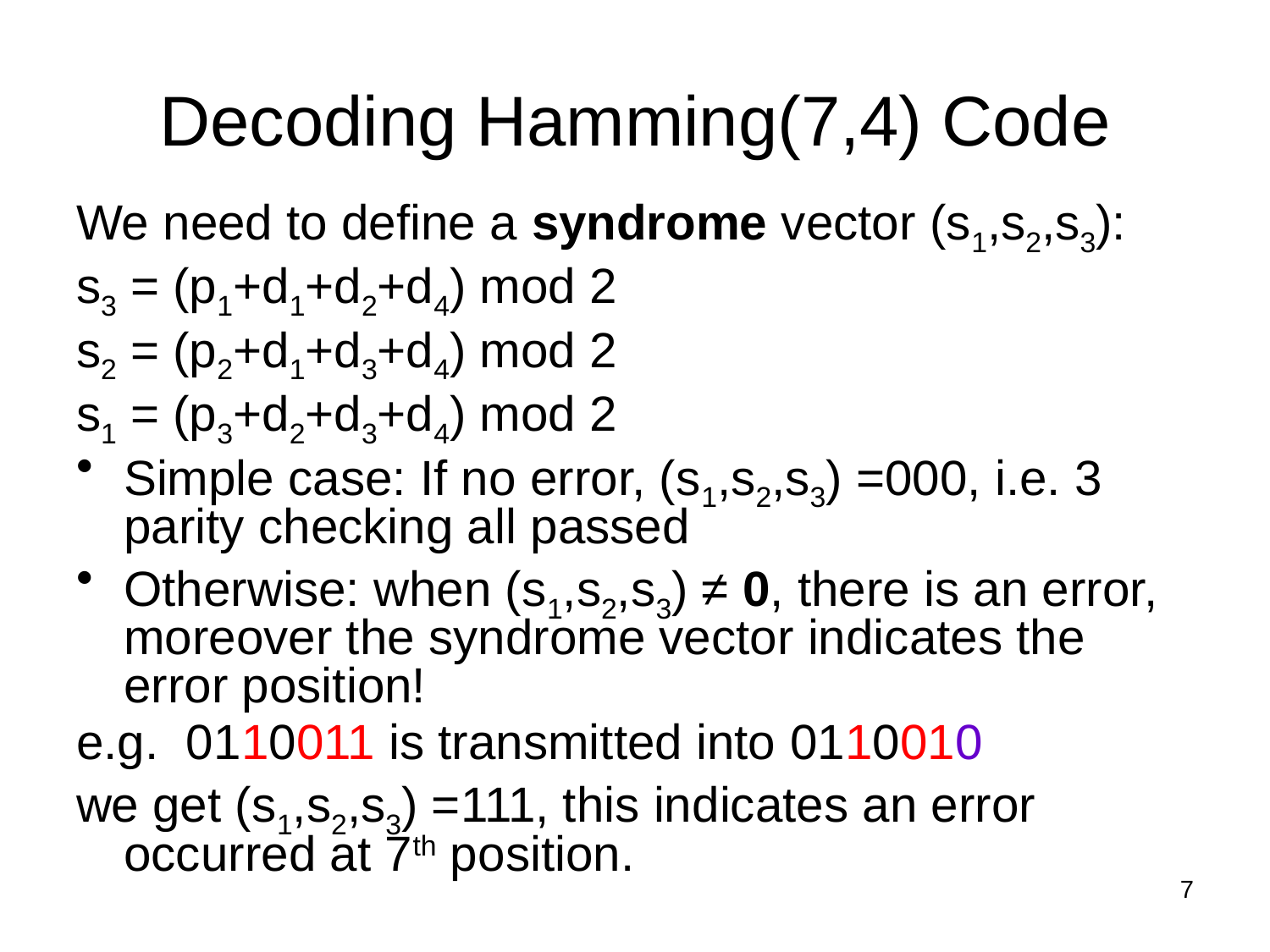

# Decoding Hamming(7,4) Code
We need to define a syndrome vector (s1,s2,s3):
s3 = (p1+d1+d2+d4) mod 2
s2 = (p2+d1+d3+d4) mod 2
s1 = (p3+d2+d3+d4) mod 2
Simple case: If no error, (s1,s2,s3) =000, i.e. 3 parity checking all passed
Otherwise: when (s1,s2,s3) ≠ 0, there is an error, moreover the syndrome vector indicates the error position!
e.g.  0110011 is transmitted into 0110010
we get (s1,s2,s3) =111, this indicates an error occurred at 7th position.
7